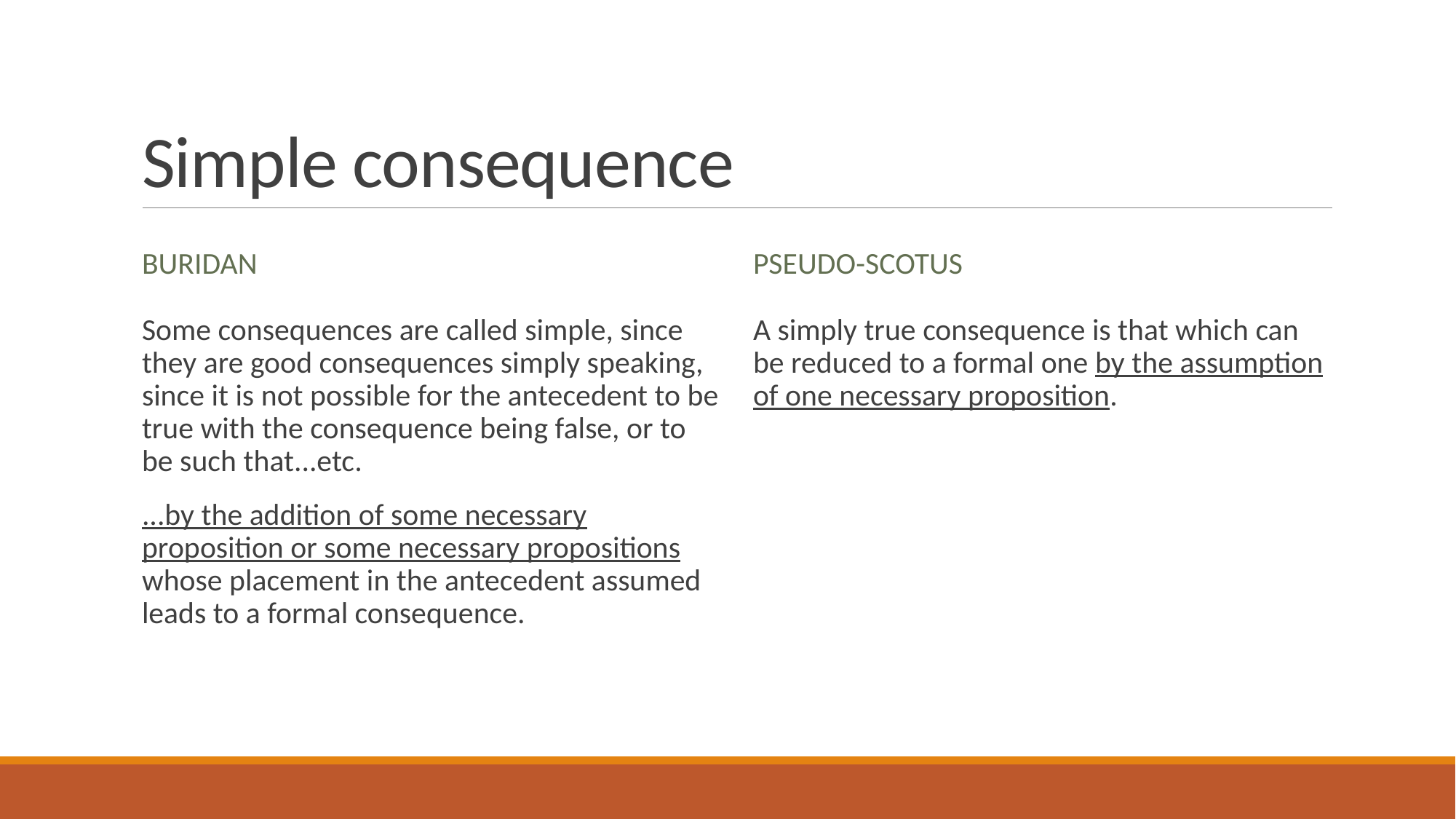

# Simple consequence
Buridan
Pseudo-Scotus
Some consequences are called simple, since they are good consequences simply speaking, since it is not possible for the antecedent to be true with the consequence being false, or to be such that...etc.
...by the addition of some necessary proposition or some necessary propositions whose placement in the antecedent assumed leads to a formal consequence.

A simply true consequence is that which can be reduced to a formal one by the assumption of one necessary proposition.